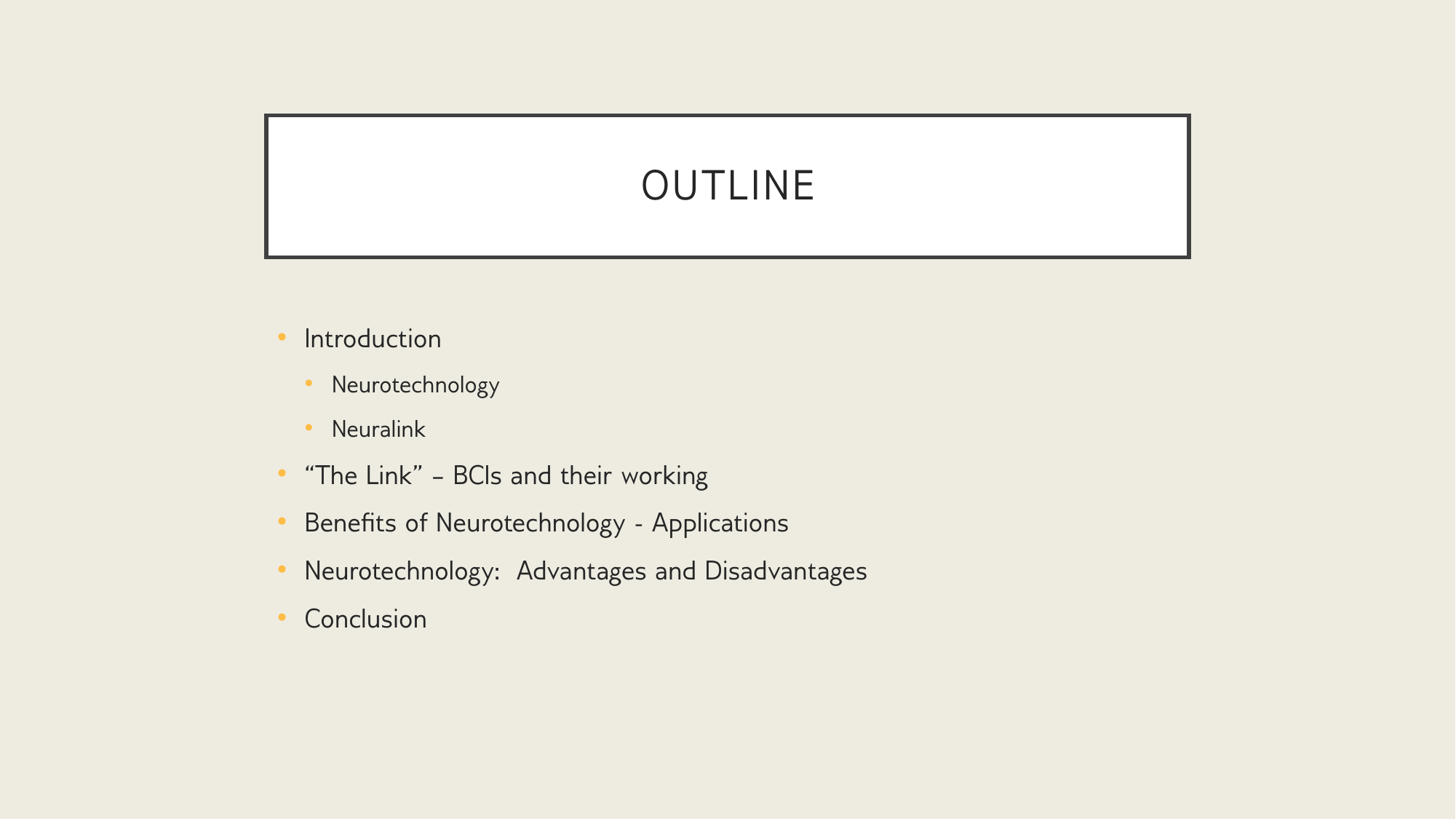

# Outline
Introduction
Neurotechnology
Neuralink
“The Link” – BCIs and their working
Benefits of Neurotechnology - Applications
Neurotechnology:  Advantages and Disadvantages
Conclusion